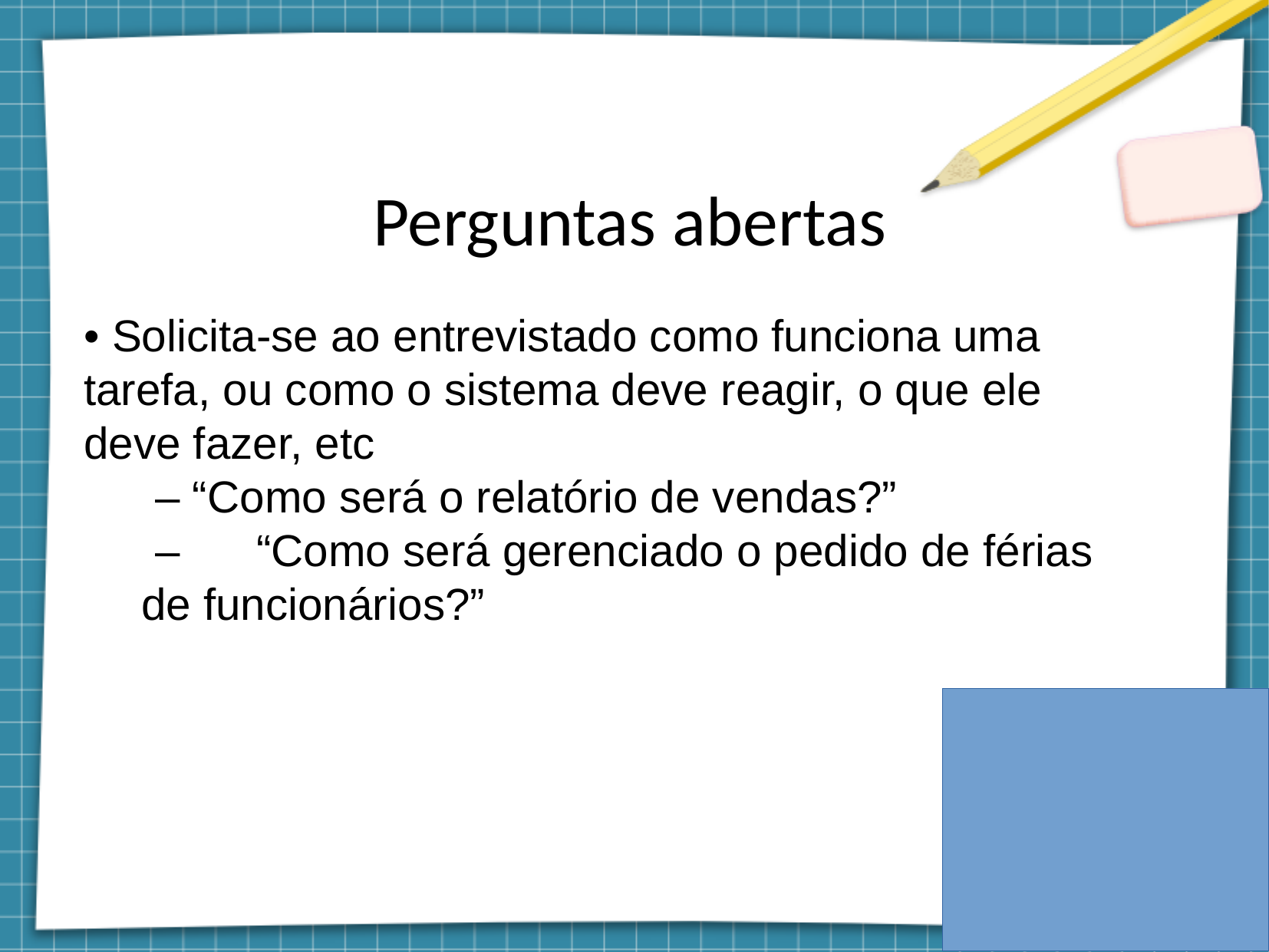

Perguntas abertas

• Solicita-se ao entrevistado como funciona uma tarefa, ou como o sistema deve reagir, o que ele deve fazer, etc
    – “Como será o relatório de vendas?”
    –	“Como será gerenciado o pedido de férias de funcionários?”